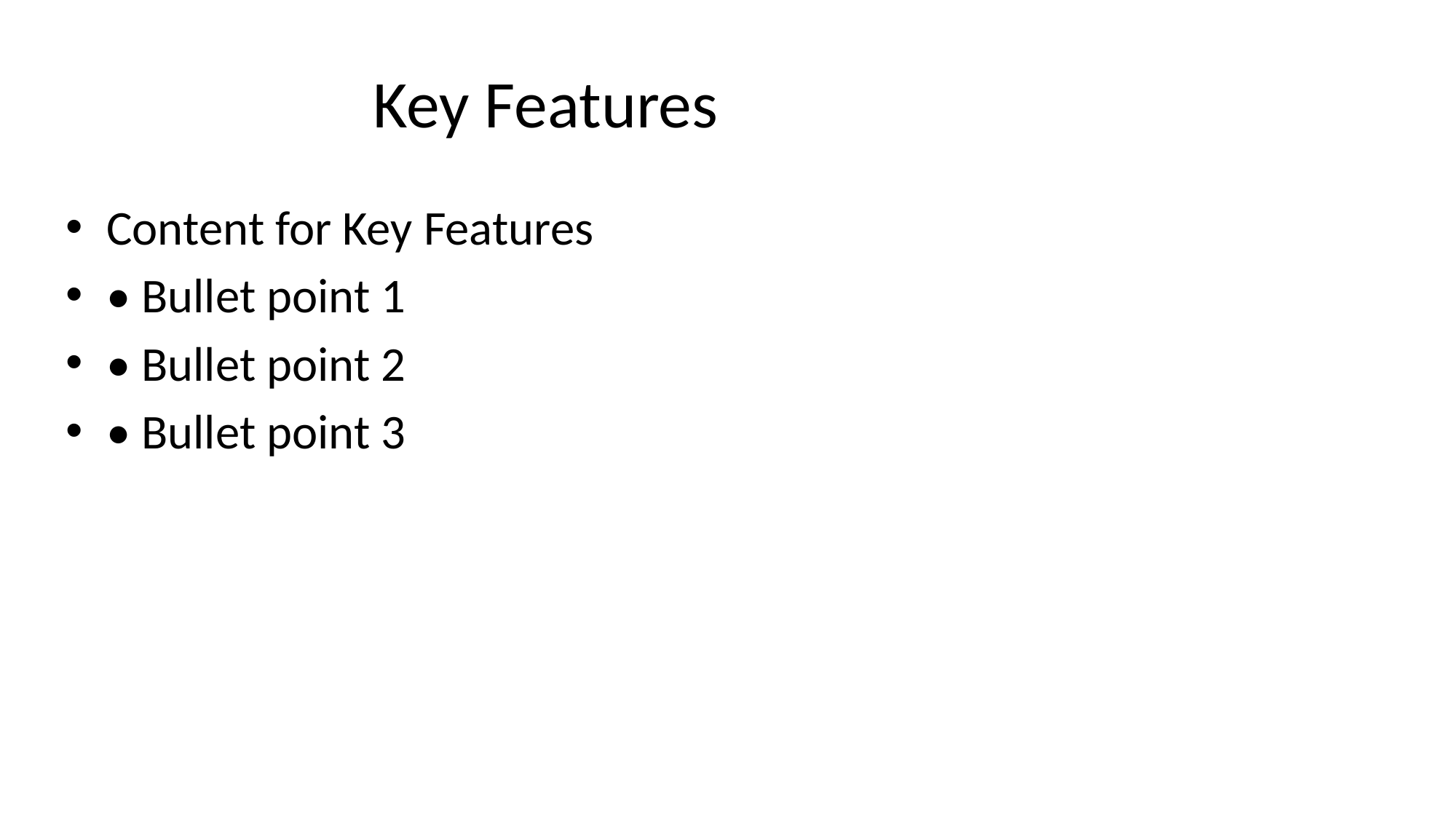

# Key Features
Content for Key Features
• Bullet point 1
• Bullet point 2
• Bullet point 3